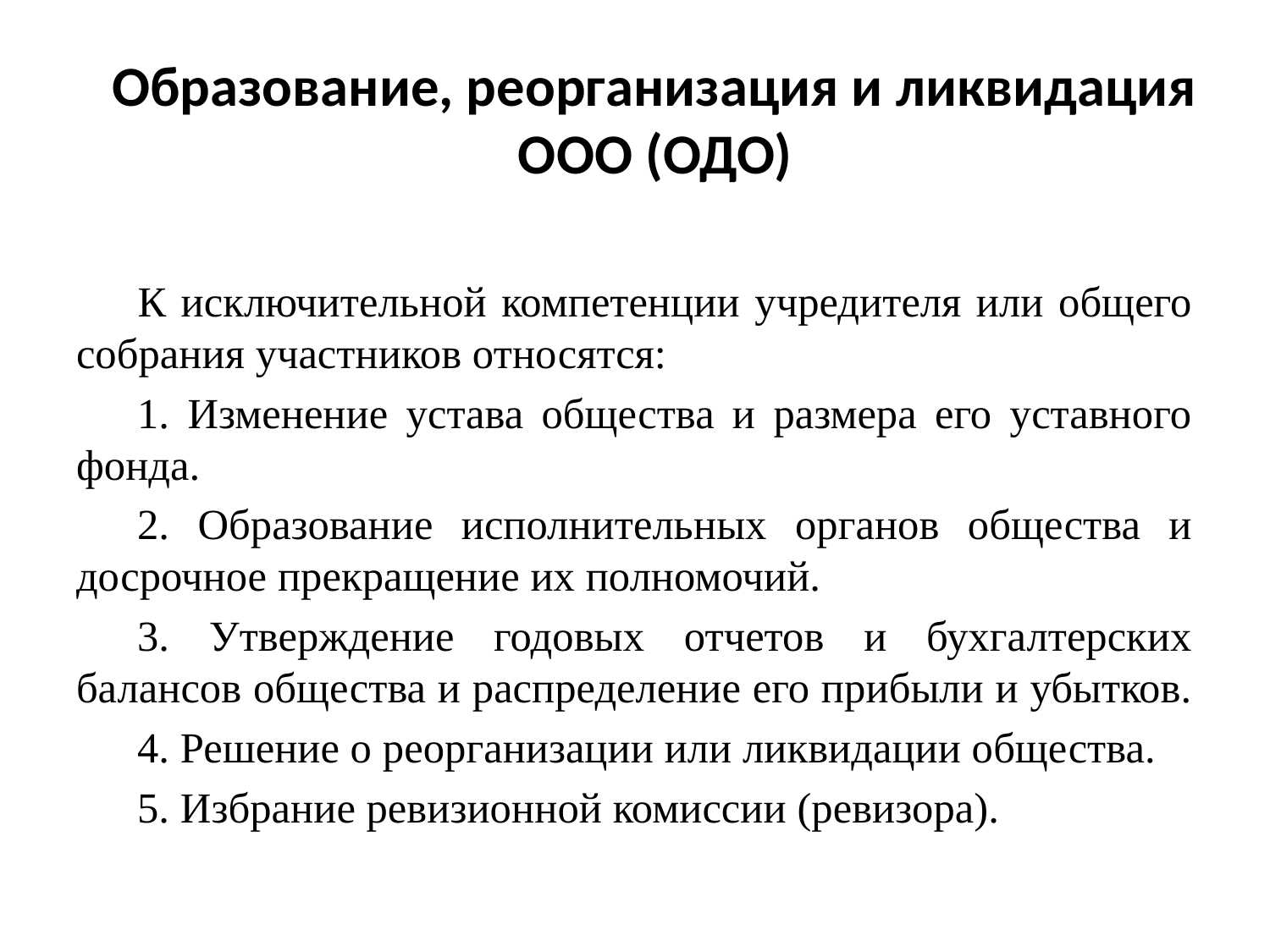

# Образование, реорганизация и ликвидация ООО (ОДО)
К исключительной компетенции учредителя или общего собрания участников относятся:
1. Изменение устава общества и размера его уставного фонда.
2. Образование исполнительных органов общества и досрочное прекращение их полномочий.
3. Утверждение годовых отчетов и бухгалтерских балансов общества и распределение его прибыли и убытков.
4. Решение о реорганизации или ликвидации общества.
5. Избрание ревизионной комиссии (ревизора).